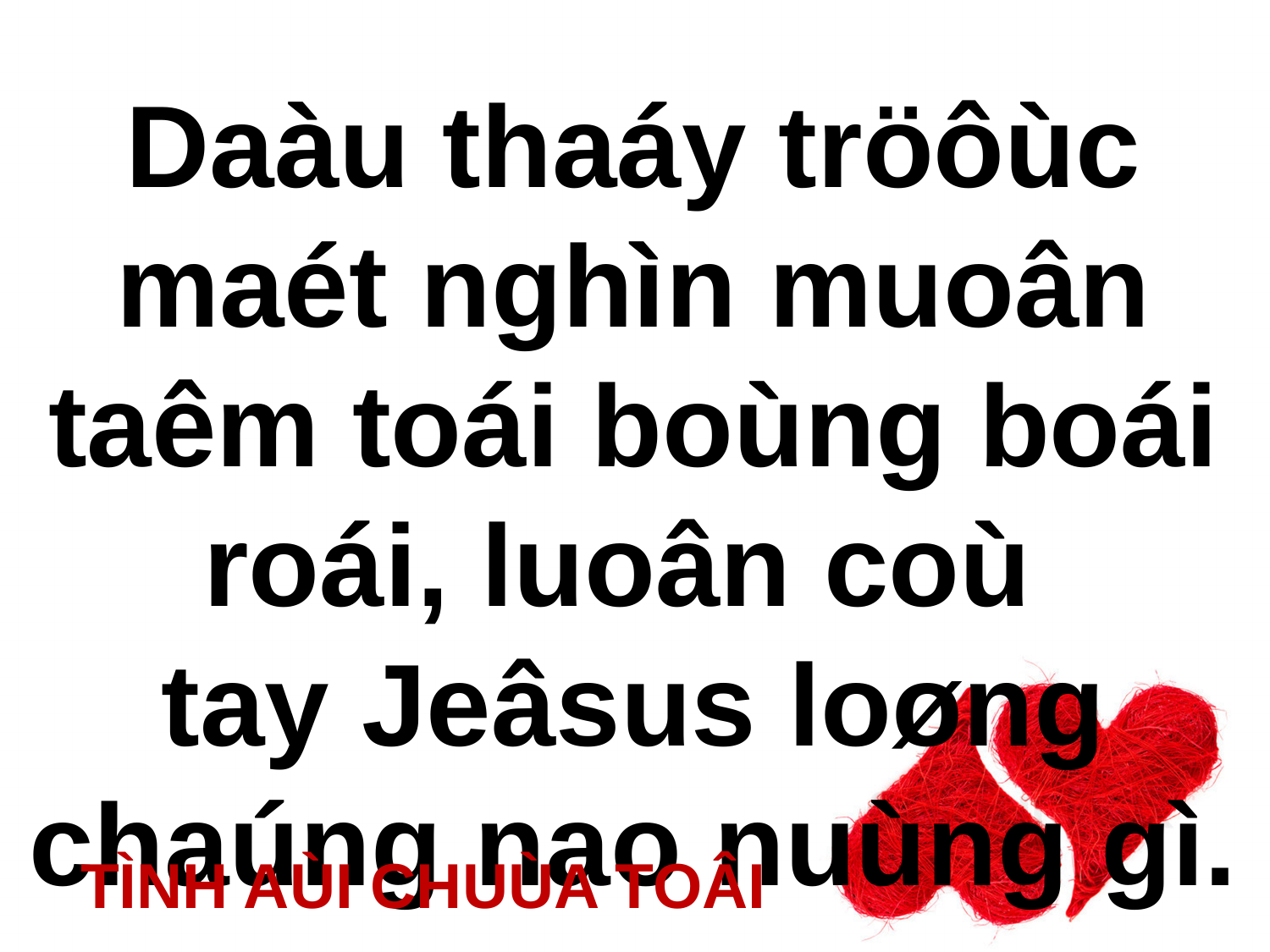

Daàu thaáy tröôùc maét nghìn muoân taêm toái boùng boái roái, luoân coù
tay Jeâsus loøng chaúng nao nuùng gì.
TÌNH AÙI CHUÙA TOÂI